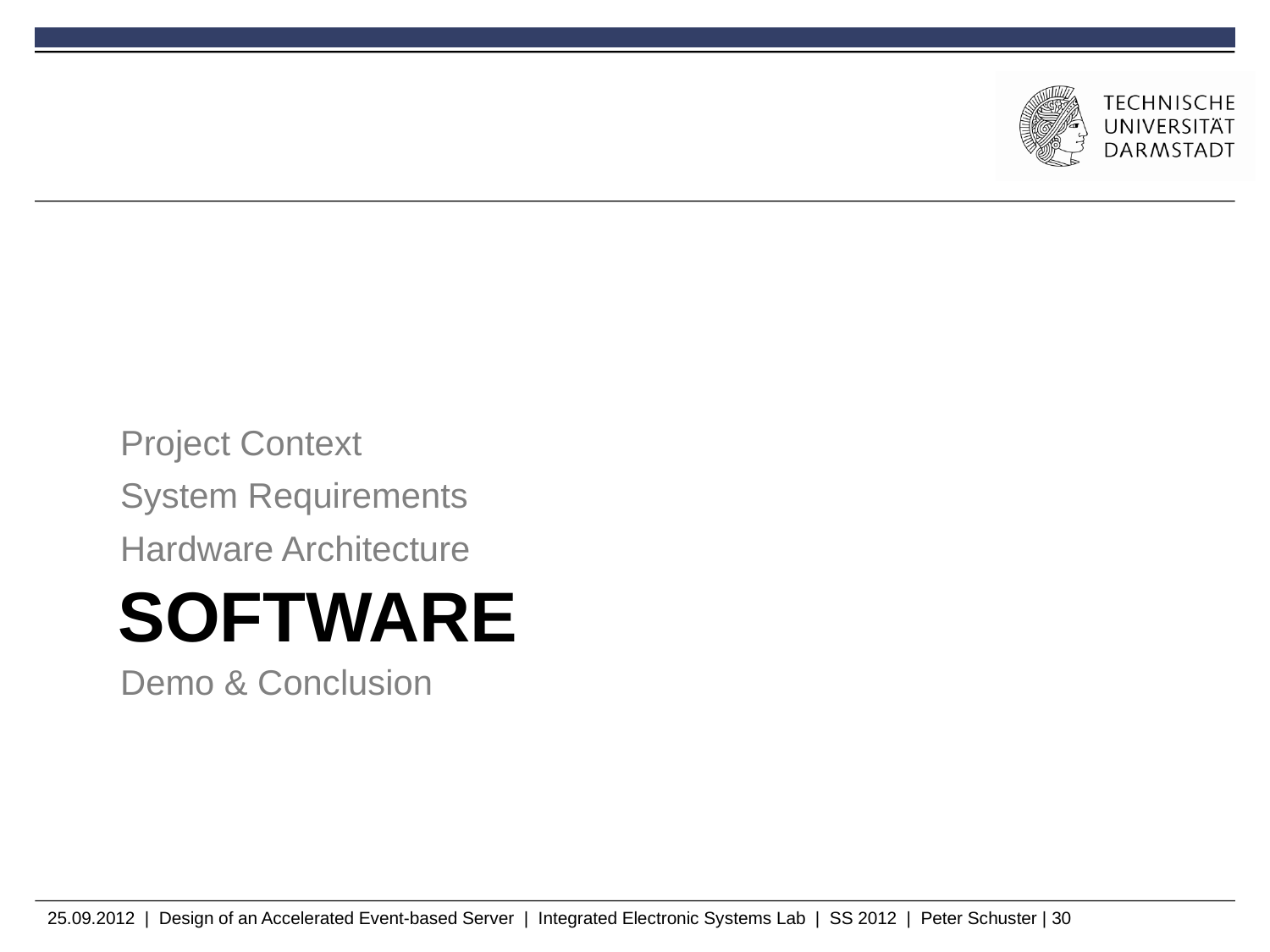

Project Context
System Requirements
Hardware Architecture
# Software
Demo & Conclusion